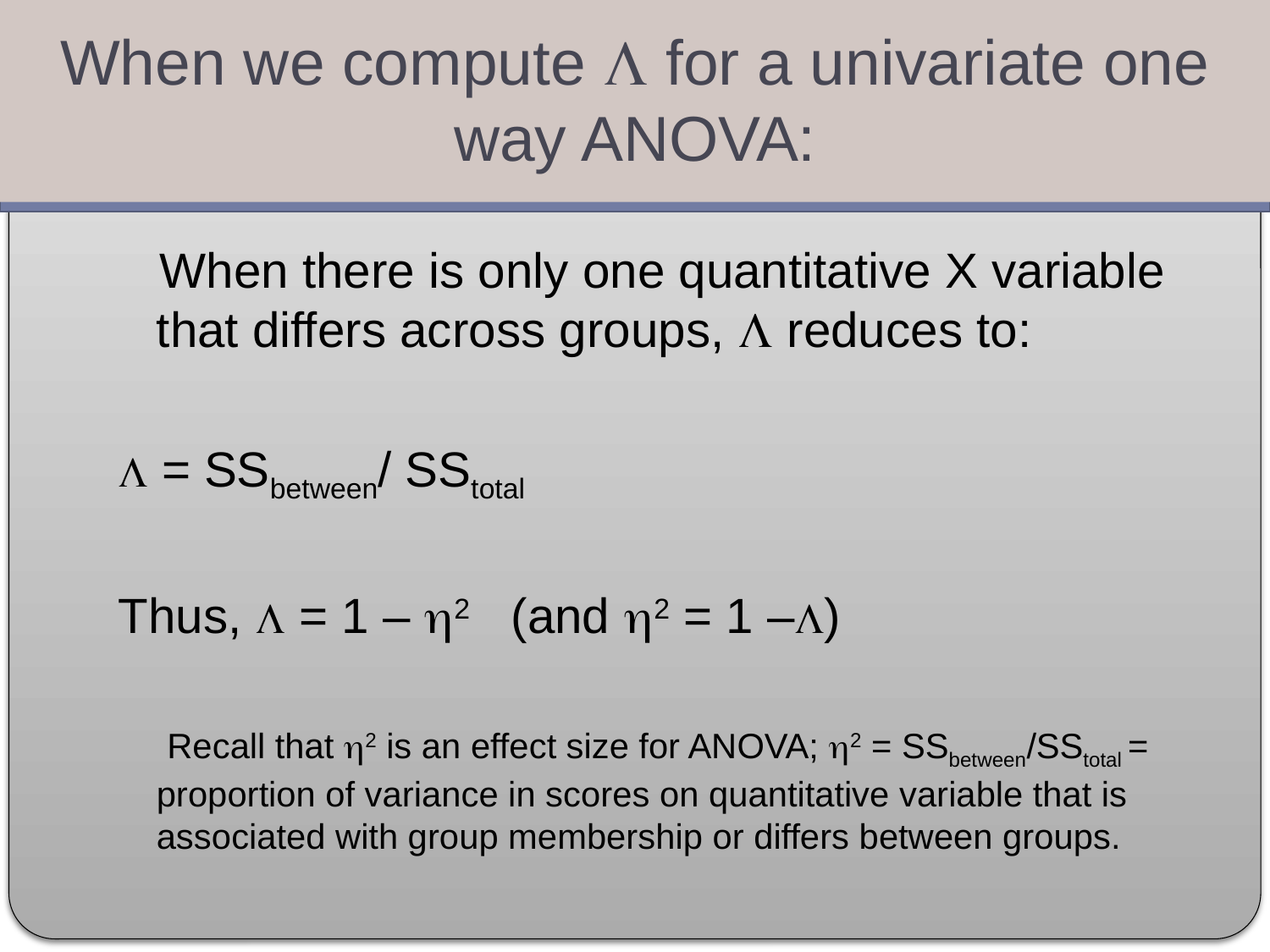

When we compute Λ for a univariate one way ANOVA:
#

   When there is only one quantitative X variable that differs across groups, Λ reduces to:

Λ = SSbetween/ SStotal

Thus, Λ = 1 – η2   (and η2 = 1 –Λ)

     Recall that η2 is an effect size for ANOVA; η2 = SSbetween/SStotal = proportion of variance in scores on quantitative variable that is associated with group membership or differs between groups.